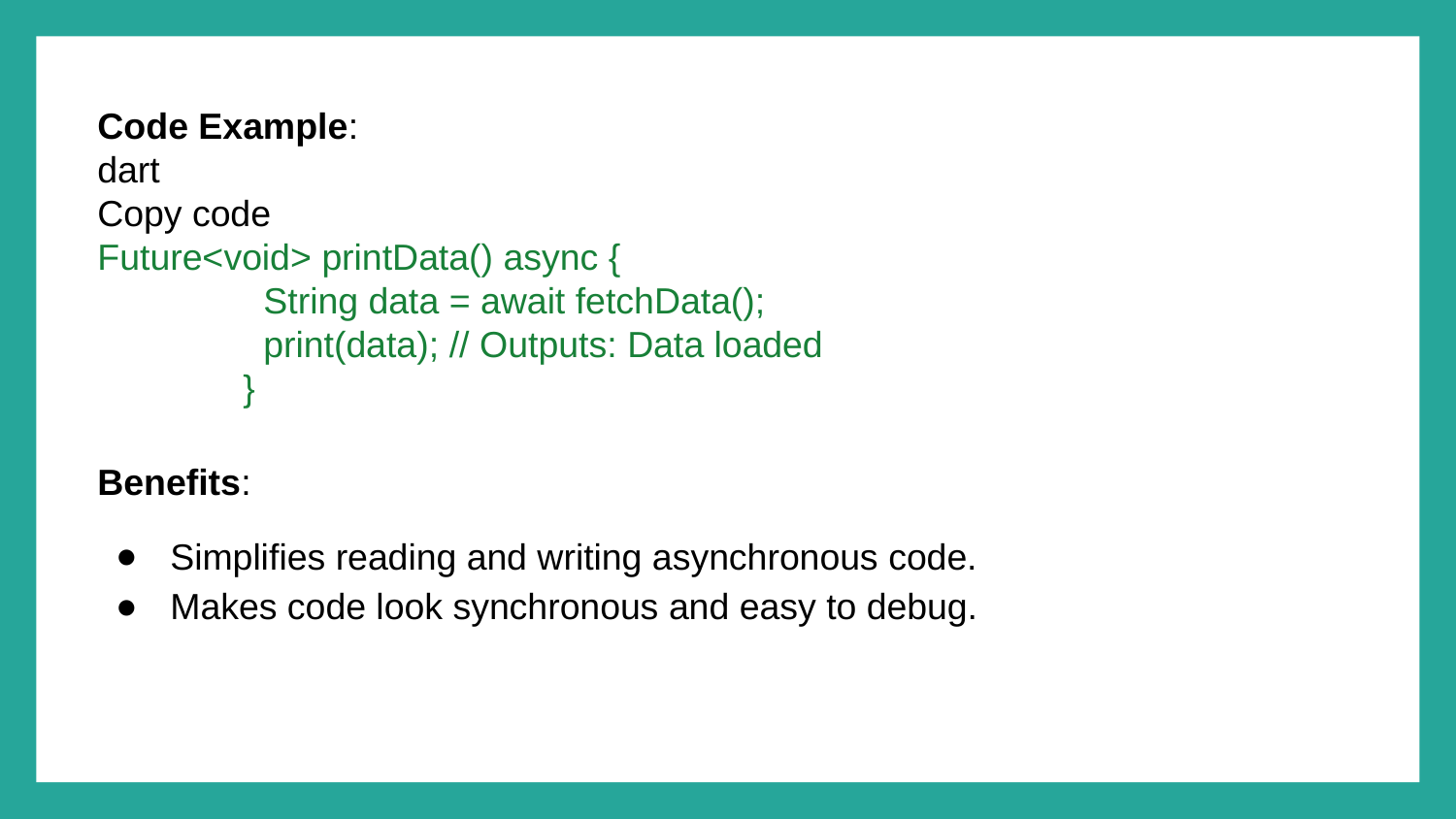

Code Example:
dart
Copy code
Future<void> printData() async {
  String data = await fetchData();
  print(data); // Outputs: Data loaded
}

Benefits:
Simplifies reading and writing asynchronous code.
Makes code look synchronous and easy to debug.